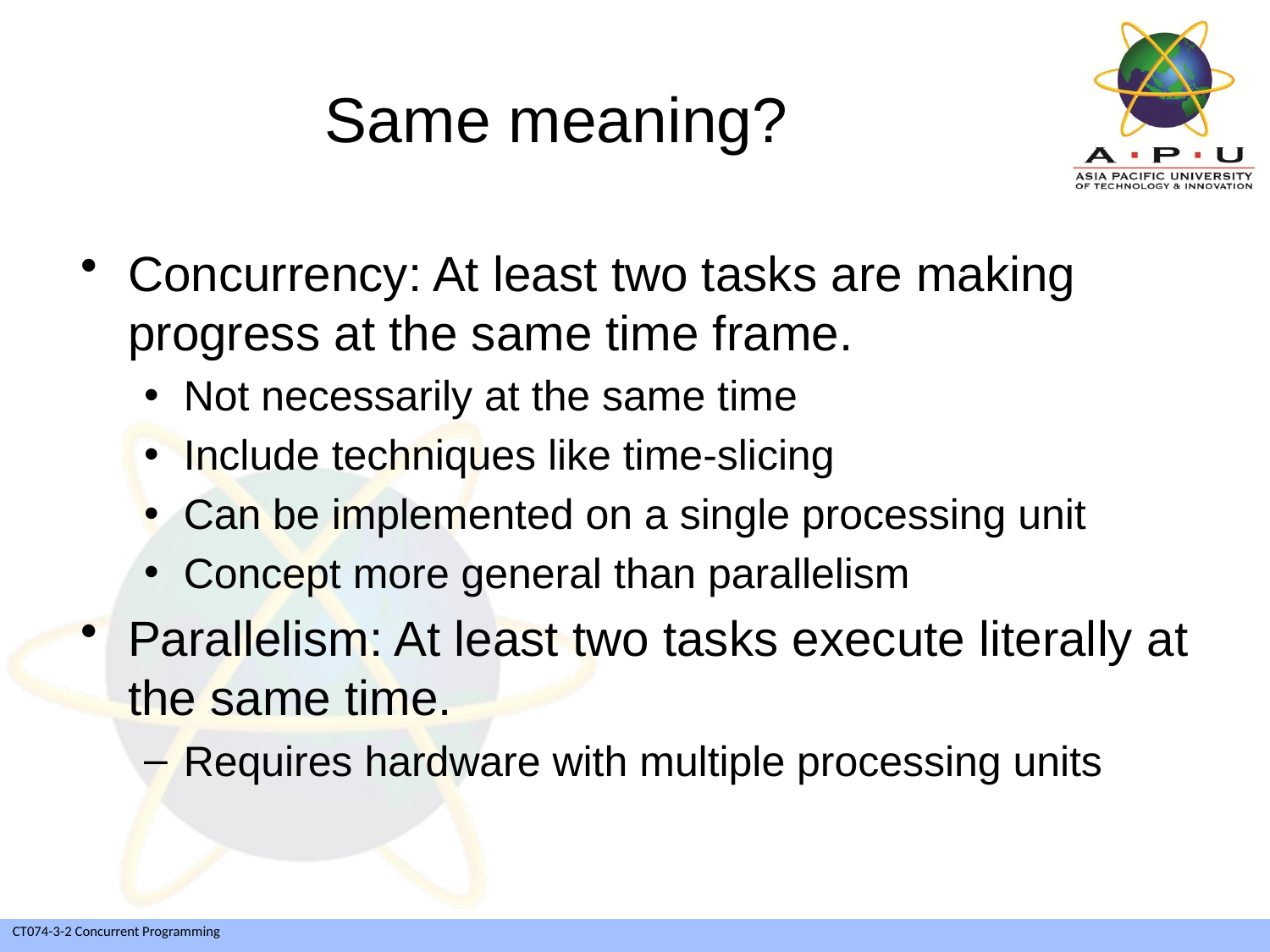

# Same meaning?
Concurrency: At least two tasks are making progress at the same time frame.
Not necessarily at the same time
Include techniques like time-slicing
Can be implemented on a single processing unit
Concept more general than parallelism
Parallelism: At least two tasks execute literally at the same time.
Requires hardware with multiple processing units